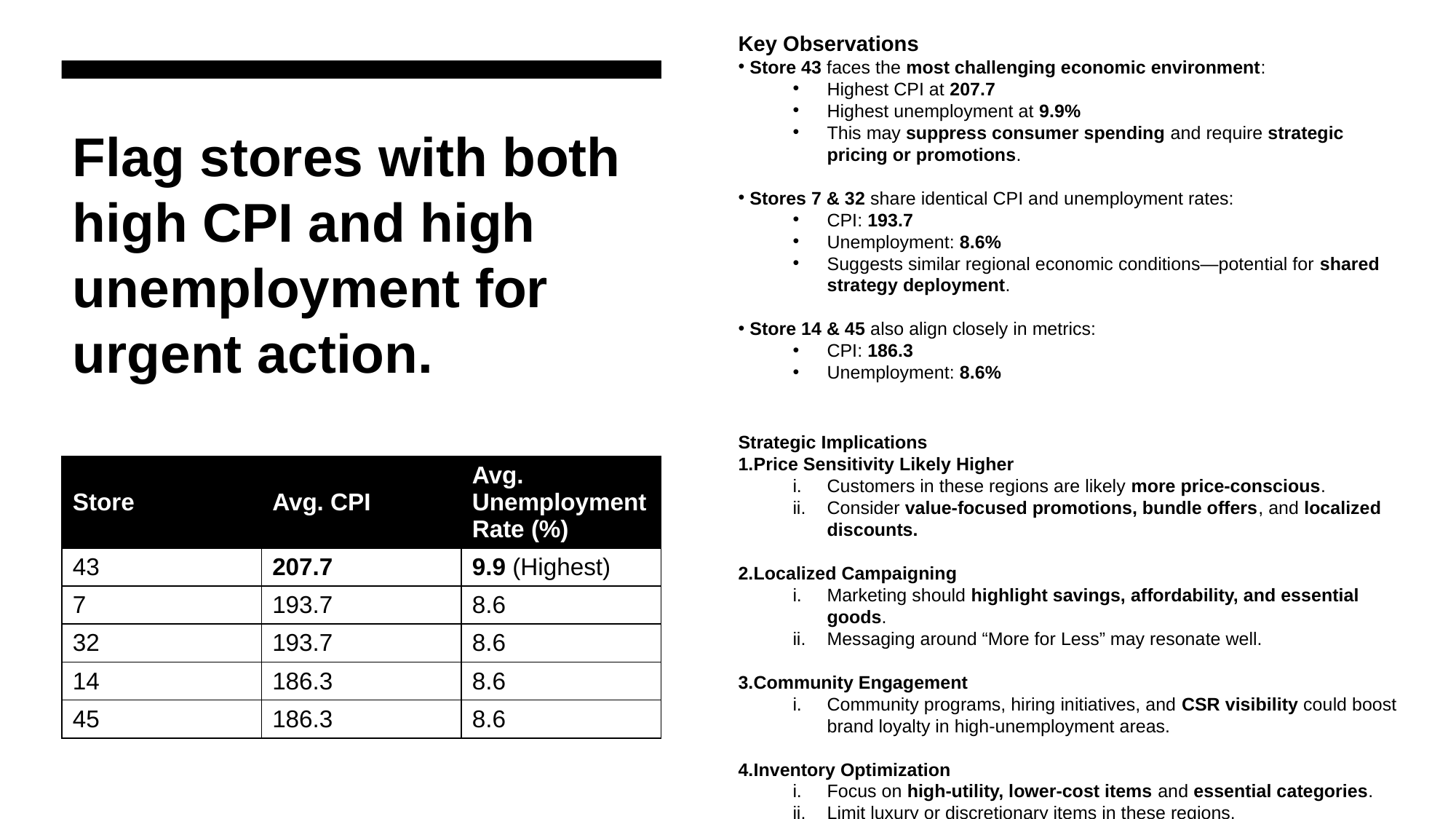

Key Observations
 Store 43 faces the most challenging economic environment:
Highest CPI at 207.7
Highest unemployment at 9.9%
This may suppress consumer spending and require strategic pricing or promotions.

 Stores 7 & 32 share identical CPI and unemployment rates:
CPI: 193.7
Unemployment: 8.6%
Suggests similar regional economic conditions—potential for shared strategy deployment.

 Store 14 & 45 also align closely in metrics:
CPI: 186.3
Unemployment: 8.6%

# Flag stores with both high CPI and high unemployment for urgent action.
Strategic Implications
Price Sensitivity Likely Higher
Customers in these regions are likely more price-conscious.
Consider value-focused promotions, bundle offers, and localized discounts.

Localized Campaigning
Marketing should highlight savings, affordability, and essential goods.
Messaging around “More for Less” may resonate well.

Community Engagement
Community programs, hiring initiatives, and CSR visibility could boost brand loyalty in high-unemployment areas.

Inventory Optimization
Focus on high-utility, lower-cost items and essential categories.
Limit luxury or discretionary items in these regions.
| Store | Avg. CPI | Avg. Unemployment Rate (%) |
| --- | --- | --- |
| 43 | 207.7 | 9.9 (Highest) |
| 7 | 193.7 | 8.6 |
| 32 | 193.7 | 8.6 |
| 14 | 186.3 | 8.6 |
| 45 | 186.3 | 8.6 |